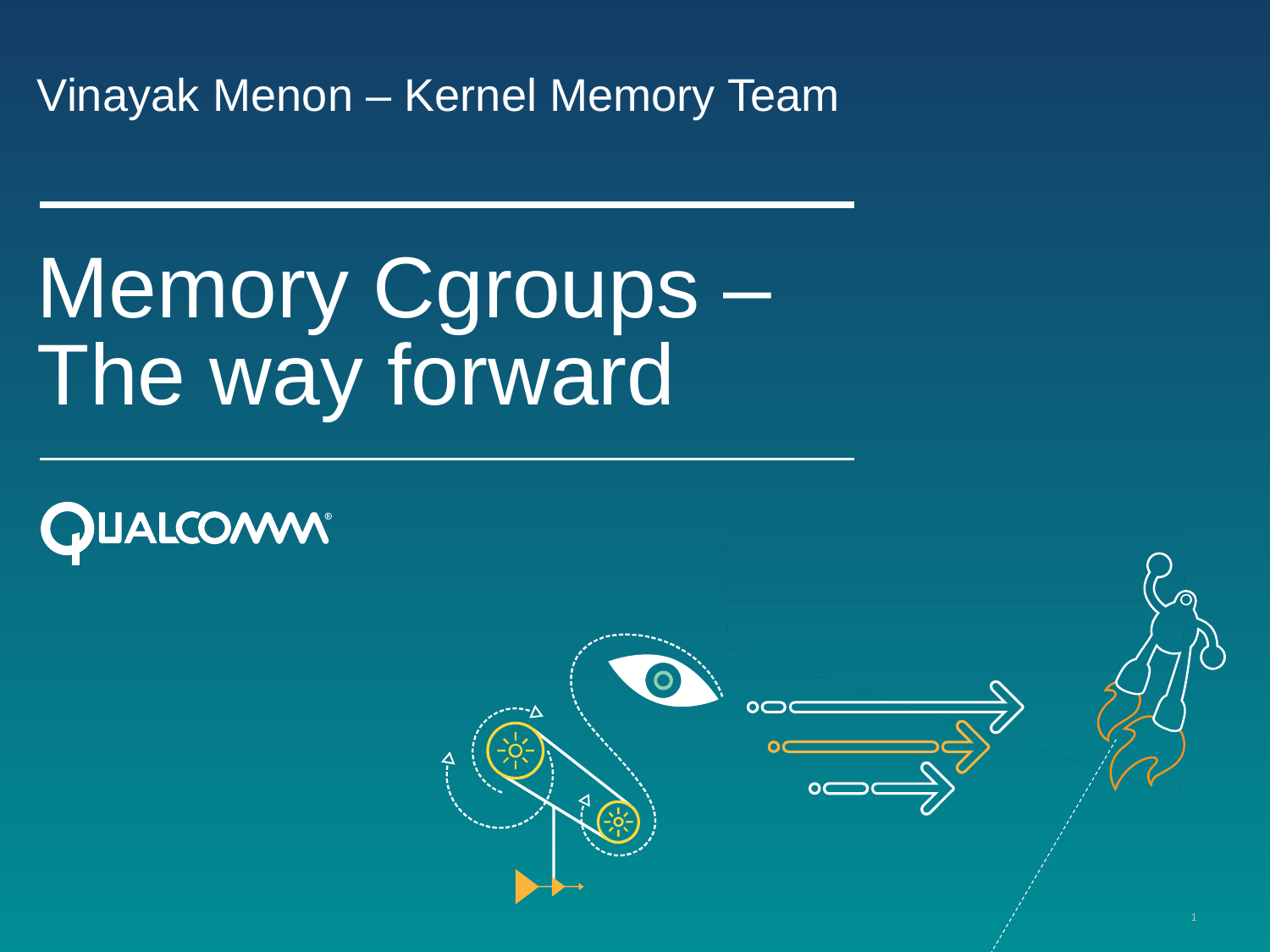

Vinayak Menon – Kernel Memory Team
# Memory Cgroups – The way forward